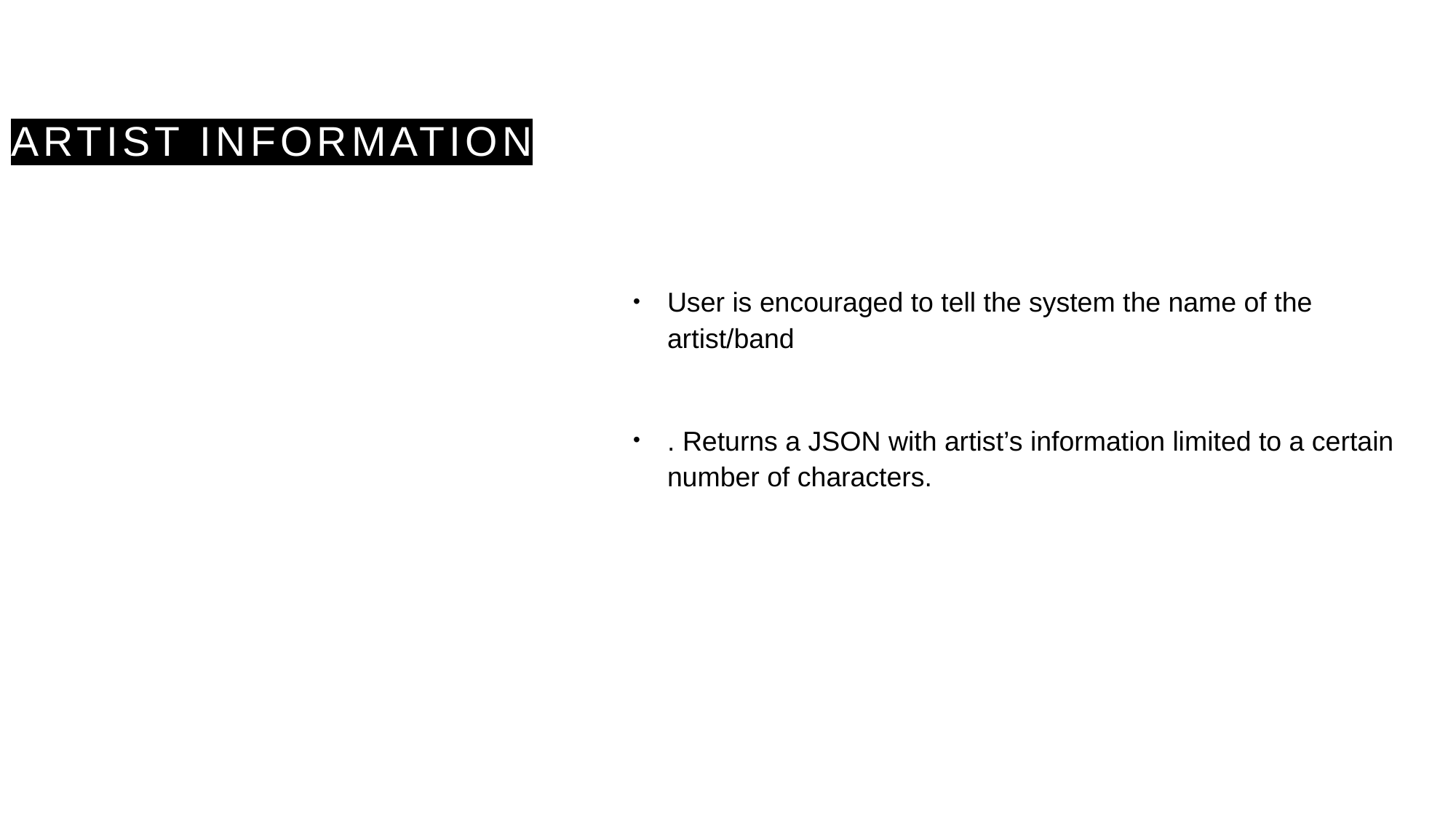

# Artist information

User is encouraged to tell the system the name of the artist/band

. Returns a JSON with artist’s information limited to a certain number of characters.